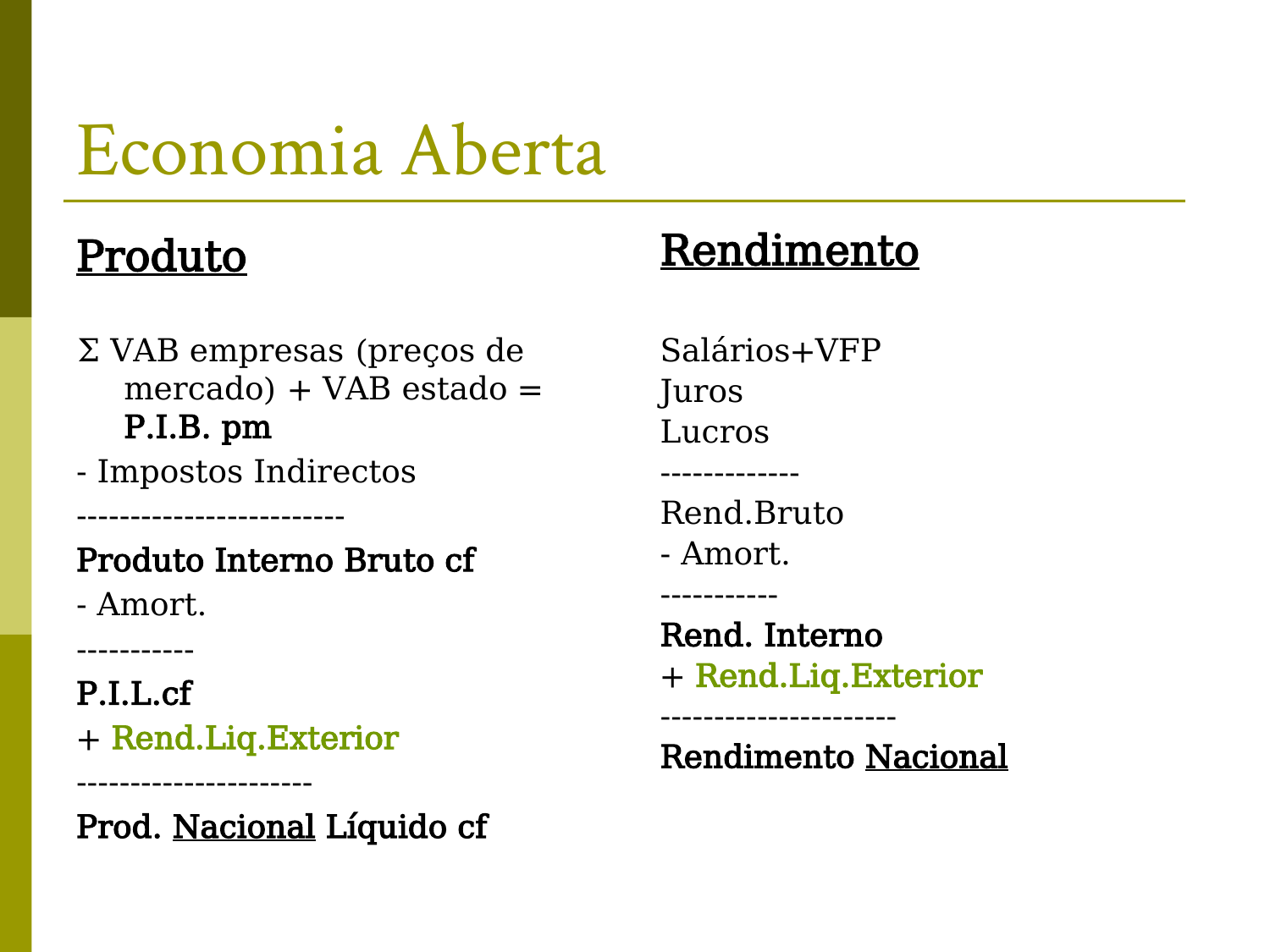

# Economia Aberta
Produto

Σ VAB empresas (preços de mercado) + VAB estado =  P.I.B. pm
- Impostos Indirectos
-------------------------
Produto Interno Bruto cf
- Amort.
-----------
P.I.L.cf
+ Rend.Liq.Exterior
----------------------
Prod. Nacional Líquido cf

Rendimento

Salários+VFP
Juros
Lucros
-------------
Rend.Bruto
- Amort.
-----------
Rend. Interno
+ Rend.Liq.Exterior
----------------------
Rendimento Nacional